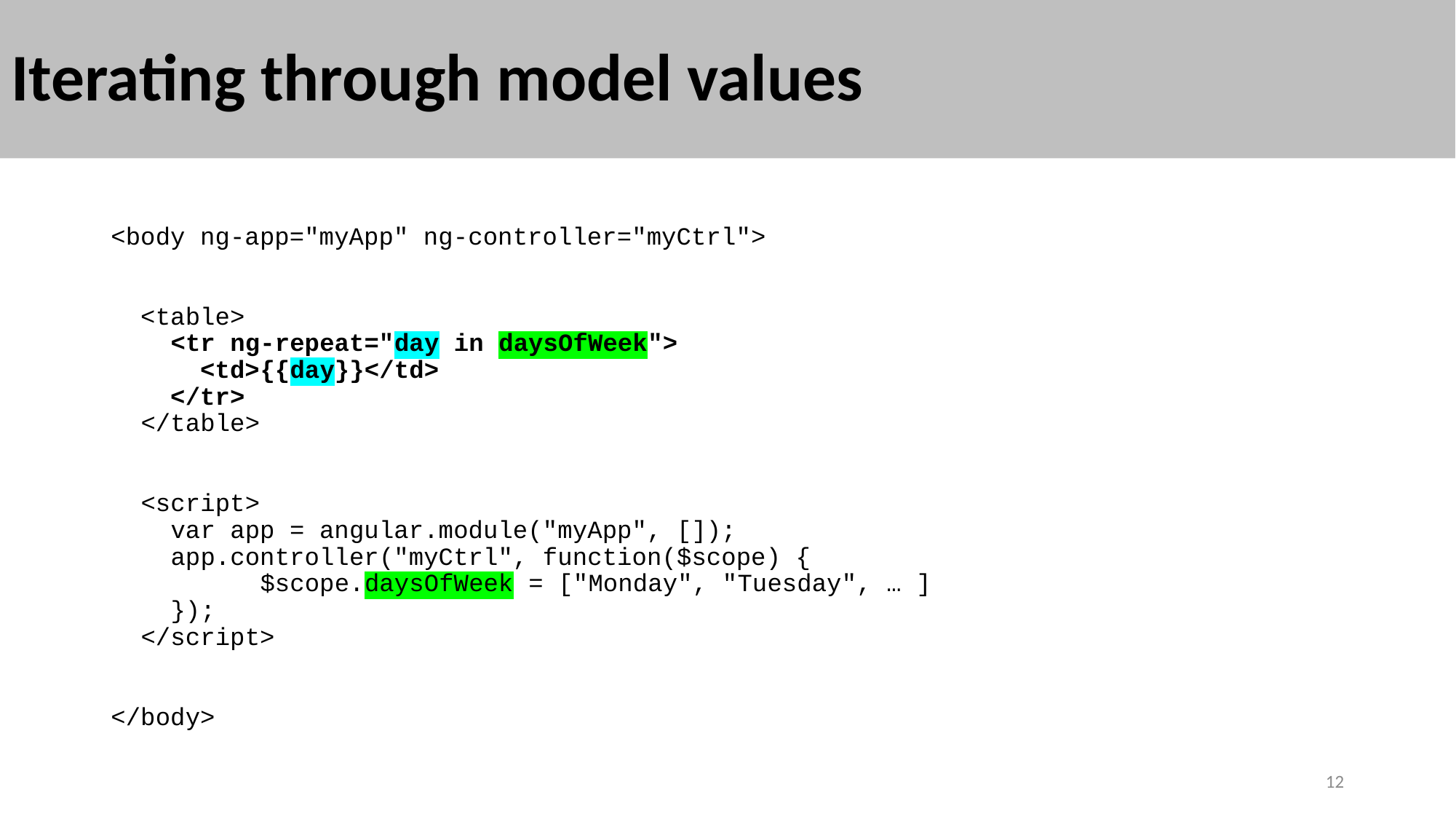

# Iterating through model values
<body ng-app="myApp" ng-controller="myCtrl">
  <table>
    <tr ng-repeat="day in daysOfWeek">
      <td>{{day}}</td>
    </tr>
  </table>
  <script>
    var app = angular.module("myApp", []);
    app.controller("myCtrl", function($scope) {
          $scope.daysOfWeek = ["Monday", "Tuesday", … ]
    });
  </script>
</body>
12